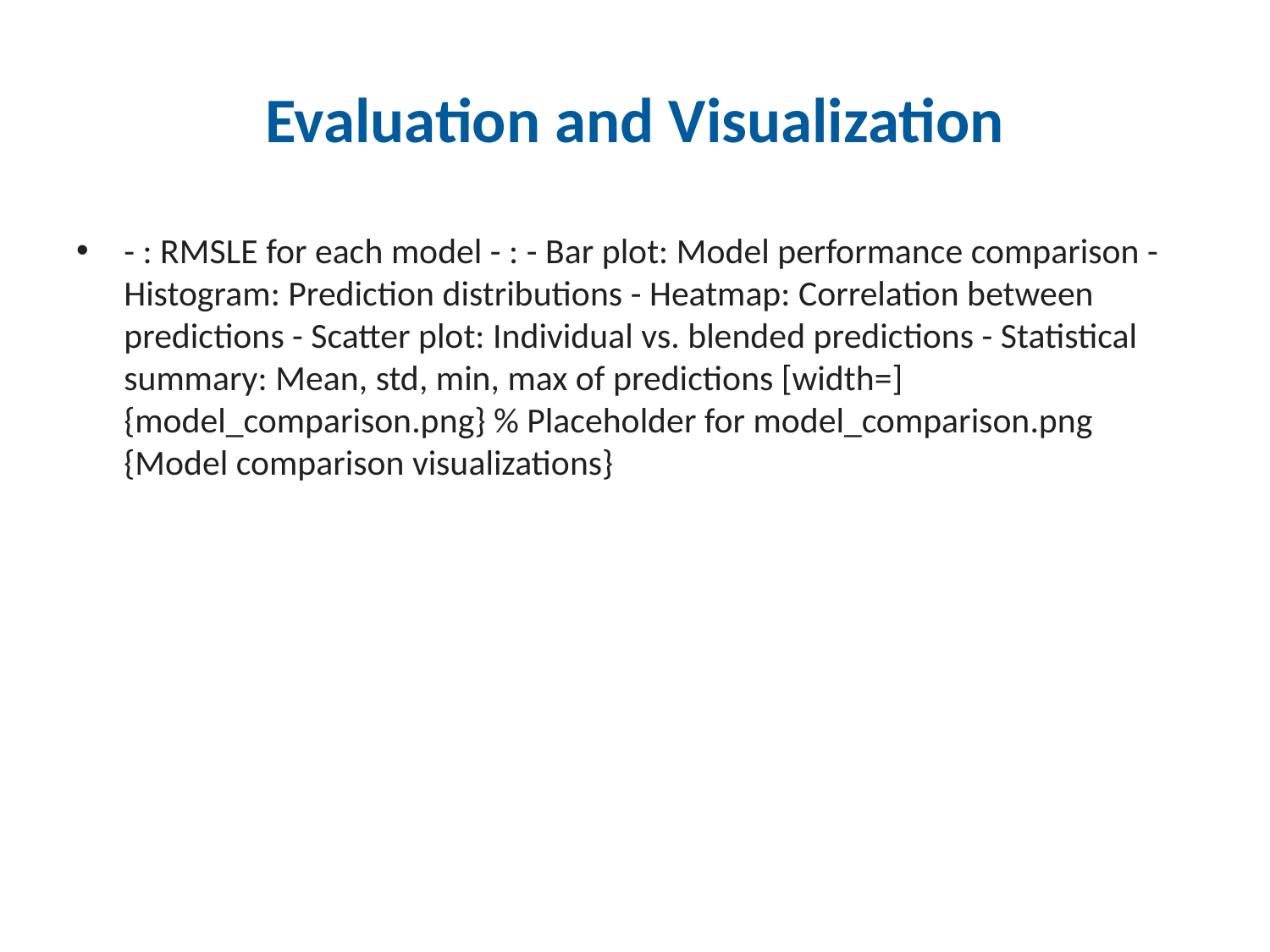

# Evaluation and Visualization
- : RMSLE for each model - : - Bar plot: Model performance comparison - Histogram: Prediction distributions - Heatmap: Correlation between predictions - Scatter plot: Individual vs. blended predictions - Statistical summary: Mean, std, min, max of predictions [width=]{model_comparison.png} % Placeholder for model_comparison.png {Model comparison visualizations}